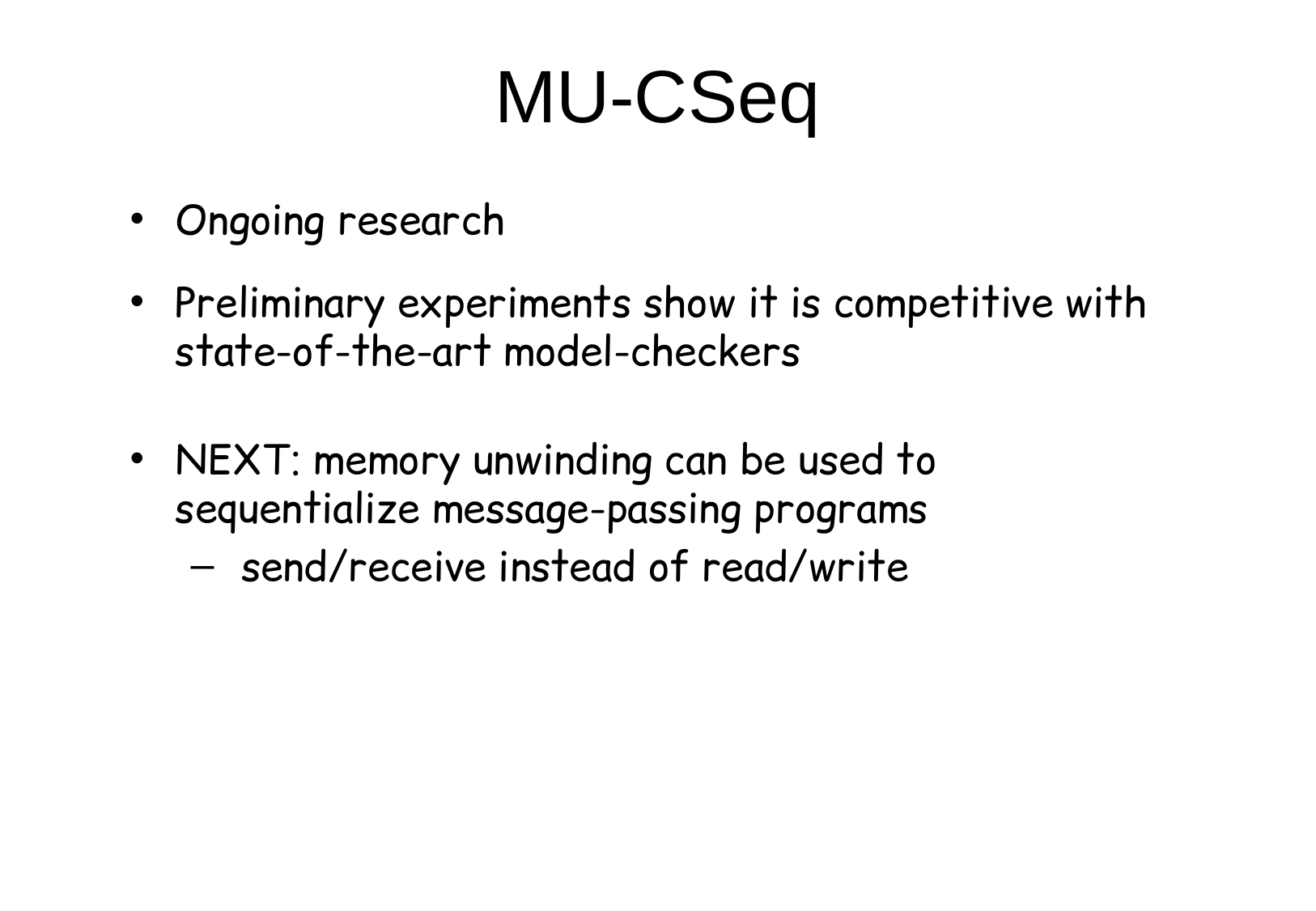

# MU-CSeq
Ongoing research

Preliminary experiments show it is competitive with state-of-the-art model-checkers

NEXT: memory unwinding can be used to sequentialize message-passing programs
 send/receive instead of read/write